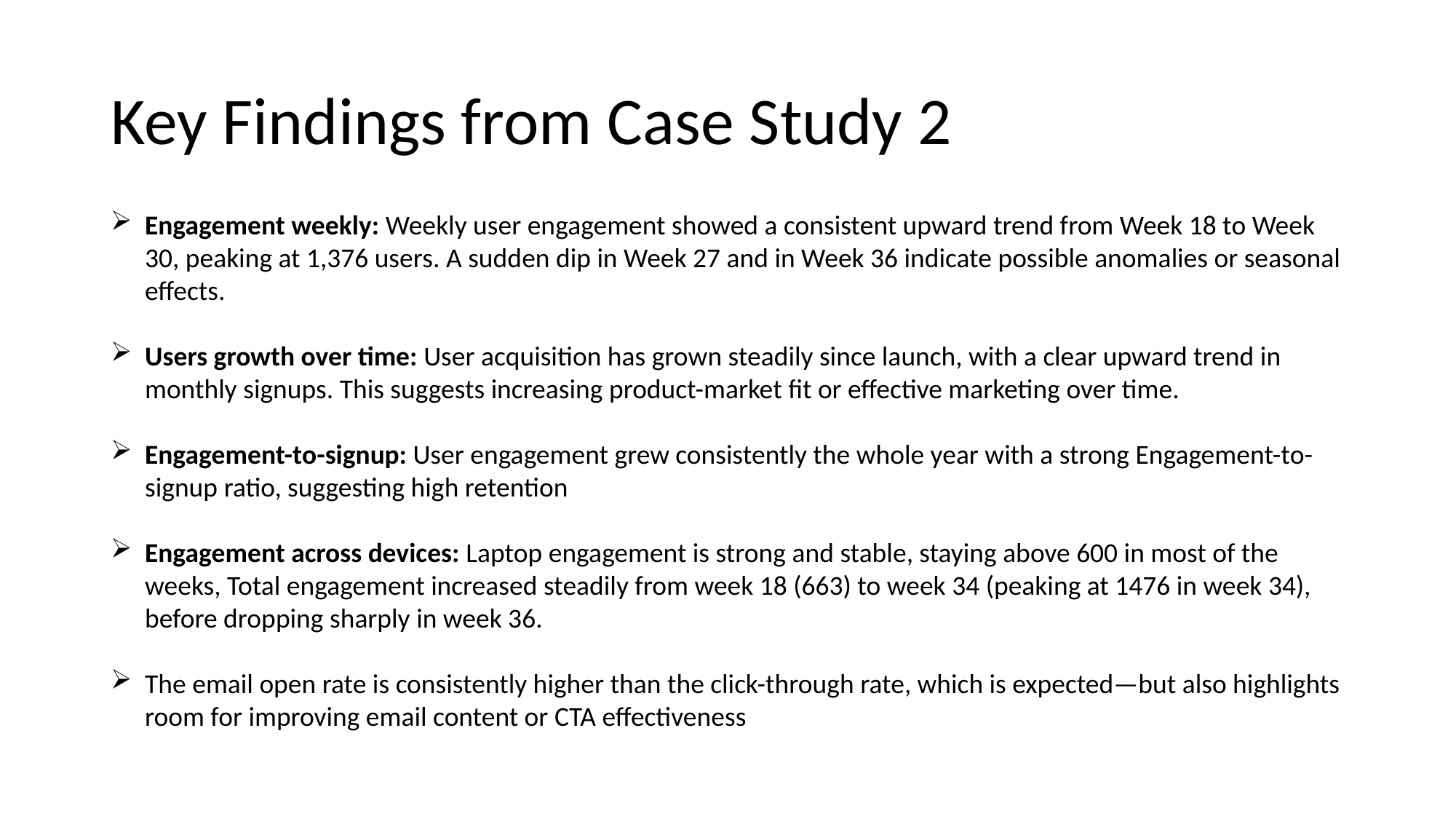

# Key Findings from Case Study 2
Engagement weekly: Weekly user engagement showed a consistent upward trend from Week 18 to Week 30, peaking at 1,376 users. A sudden dip in Week 27 and in Week 36 indicate possible anomalies or seasonal effects.

Users growth over time: User acquisition has grown steadily since launch, with a clear upward trend in monthly signups. This suggests increasing product-market fit or effective marketing over time.

Engagement-to-signup: User engagement grew consistently the whole year with a strong Engagement-to-signup ratio, suggesting high retention

Engagement across devices: Laptop engagement is strong and stable, staying above 600 in most of the weeks, Total engagement increased steadily from week 18 (663) to week 34 (peaking at 1476 in week 34), before dropping sharply in week 36.

The email open rate is consistently higher than the click-through rate, which is expected—but also highlights room for improving email content or CTA effectiveness